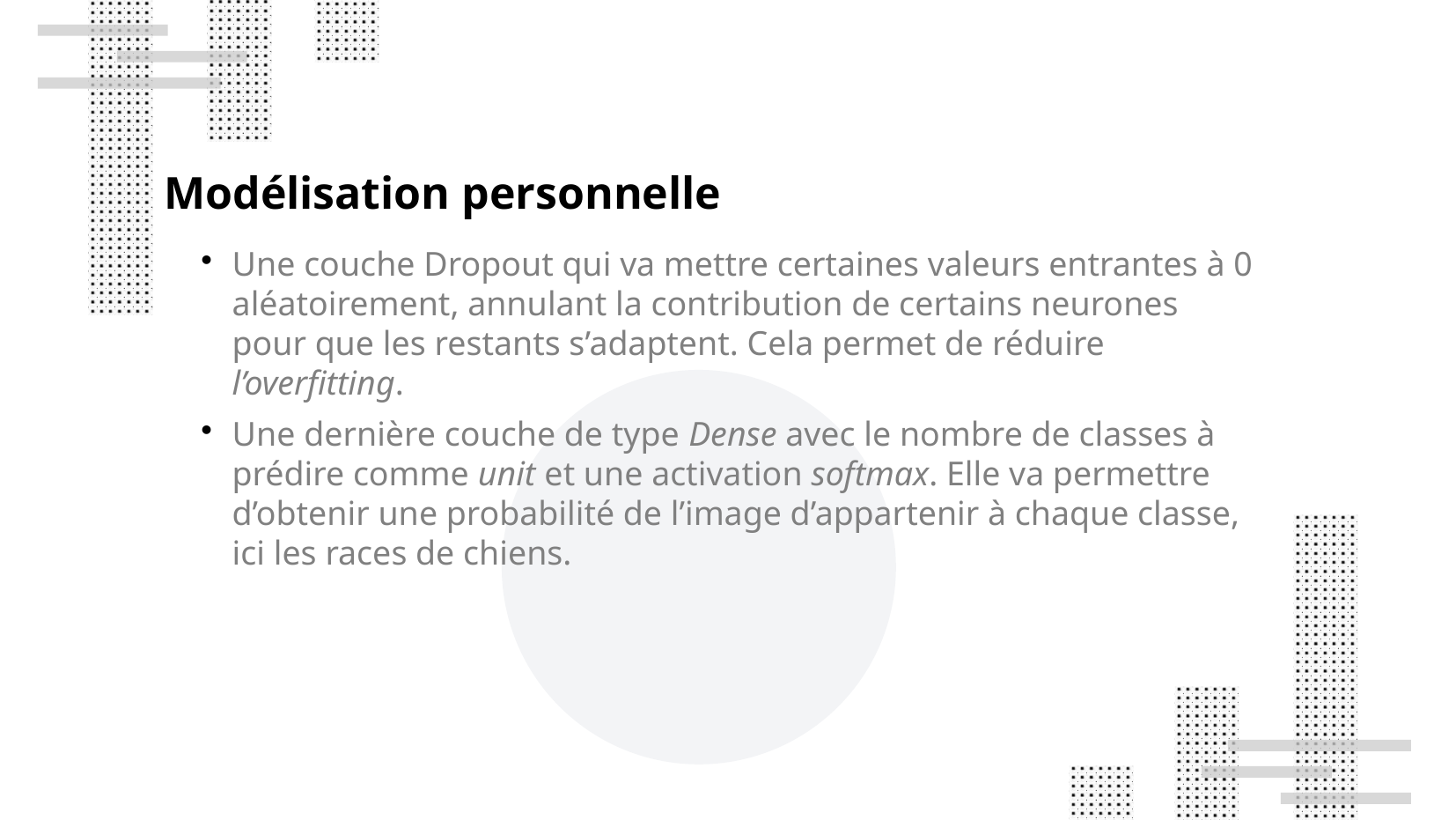

Modélisation personnelle
Une couche Dropout qui va mettre certaines valeurs entrantes à 0 aléatoirement, annulant la contribution de certains neurones pour que les restants s’adaptent. Cela permet de réduire l’overfitting.
Une dernière couche de type Dense avec le nombre de classes à prédire comme unit et une activation softmax. Elle va permettre d’obtenir une probabilité de l’image d’appartenir à chaque classe, ici les races de chiens.